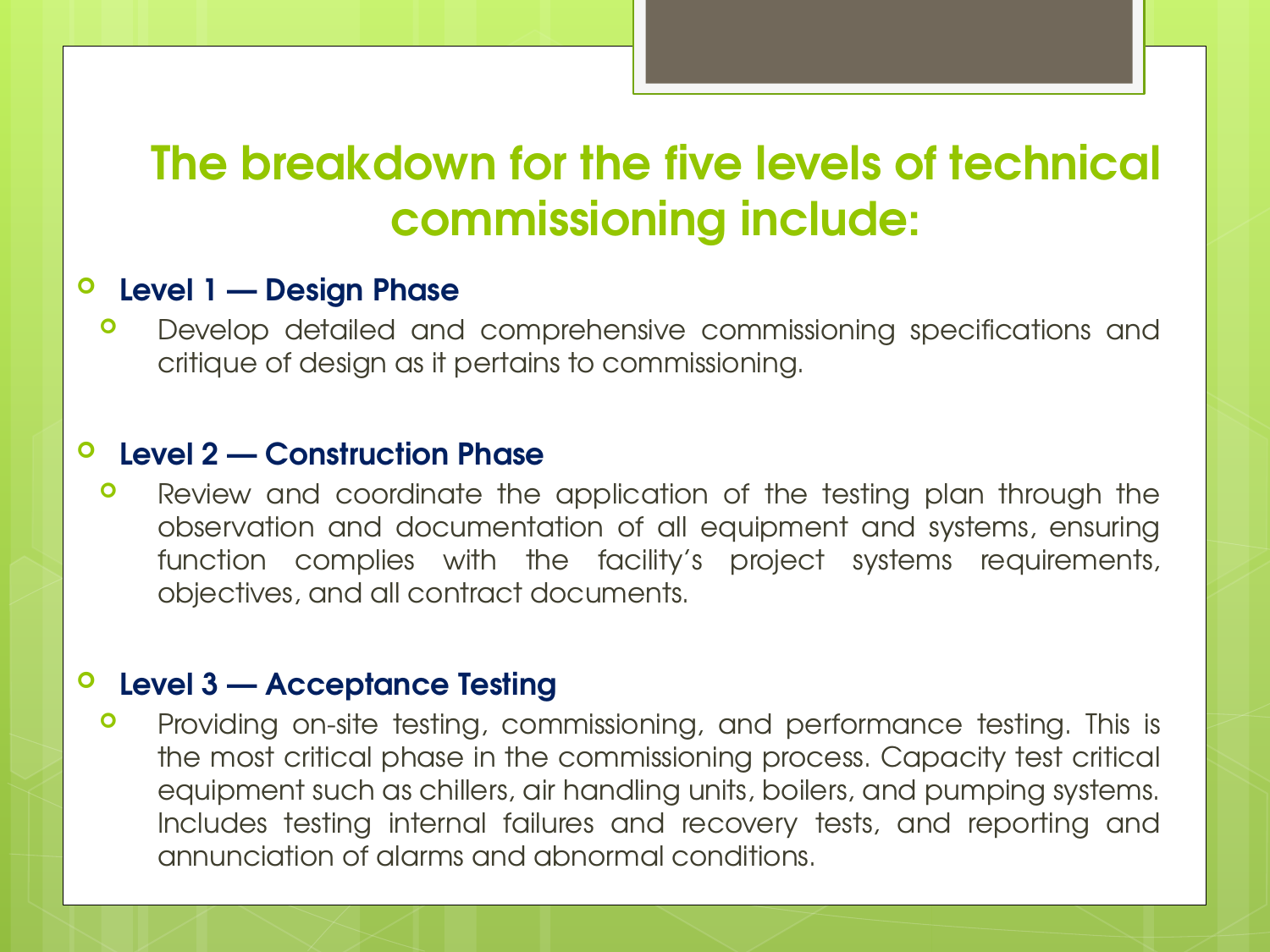

# The breakdown for the five levels of technical commissioning include:
Level 1 — Design Phase
Develop detailed and comprehensive commissioning specifications and critique of design as it pertains to commissioning.

Level 2 — Construction Phase
Review and coordinate the application of the testing plan through the observation and documentation of all equipment and systems, ensuring function complies with the facility’s project systems requirements, objectives, and all contract documents.

Level 3 — Acceptance Testing
Providing on-site testing, commissioning, and performance testing. This is the most critical phase in the commissioning process. Capacity test critical equipment such as chillers, air handling units, boilers, and pumping systems. Includes testing internal failures and recovery tests, and reporting and annunciation of alarms and abnormal conditions.